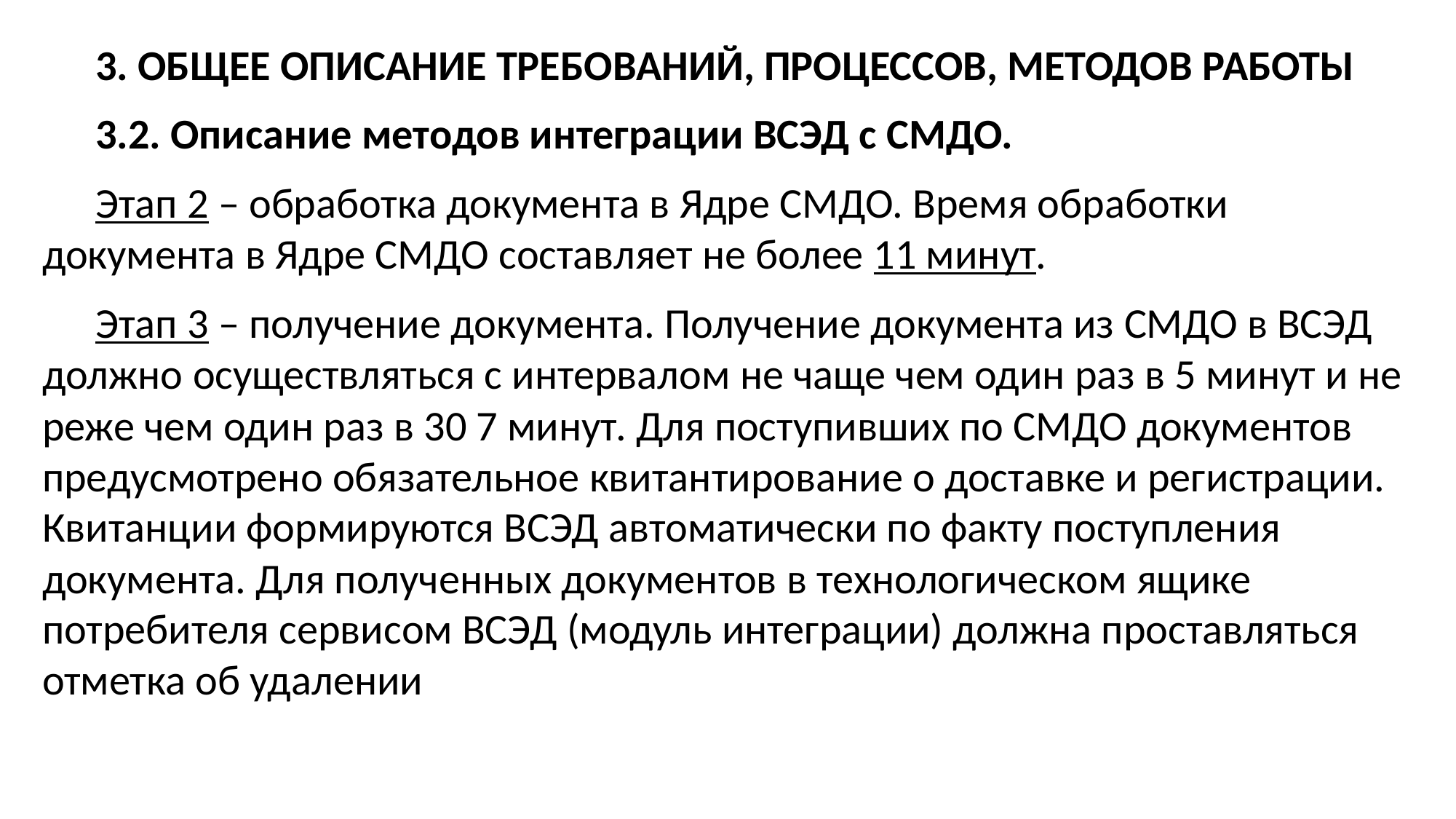

3. ОБЩЕЕ ОПИСАНИЕ ТРЕБОВАНИЙ, ПРОЦЕССОВ, МЕТОДОВ РАБОТЫ
3.2. Описание методов интеграции ВСЭД с СМДО.
Этап 2 – обработка документа в Ядре СМДО. Время обработки документа в Ядре СМДО составляет не более 11 минут.
Этап 3 – получение документа. Получение документа из СМДО в ВСЭД должно осуществляться с интервалом не чаще чем один раз в 5 минут и не реже чем один раз в 30 7 минут. Для поступивших по СМДО документов предусмотрено обязательное квитантирование о доставке и регистрации. Квитанции формируются ВСЭД автоматически по факту поступления документа. Для полученных документов в технологическом ящике потребителя сервисом ВСЭД (модуль интеграции) должна проставляться отметка об удалении